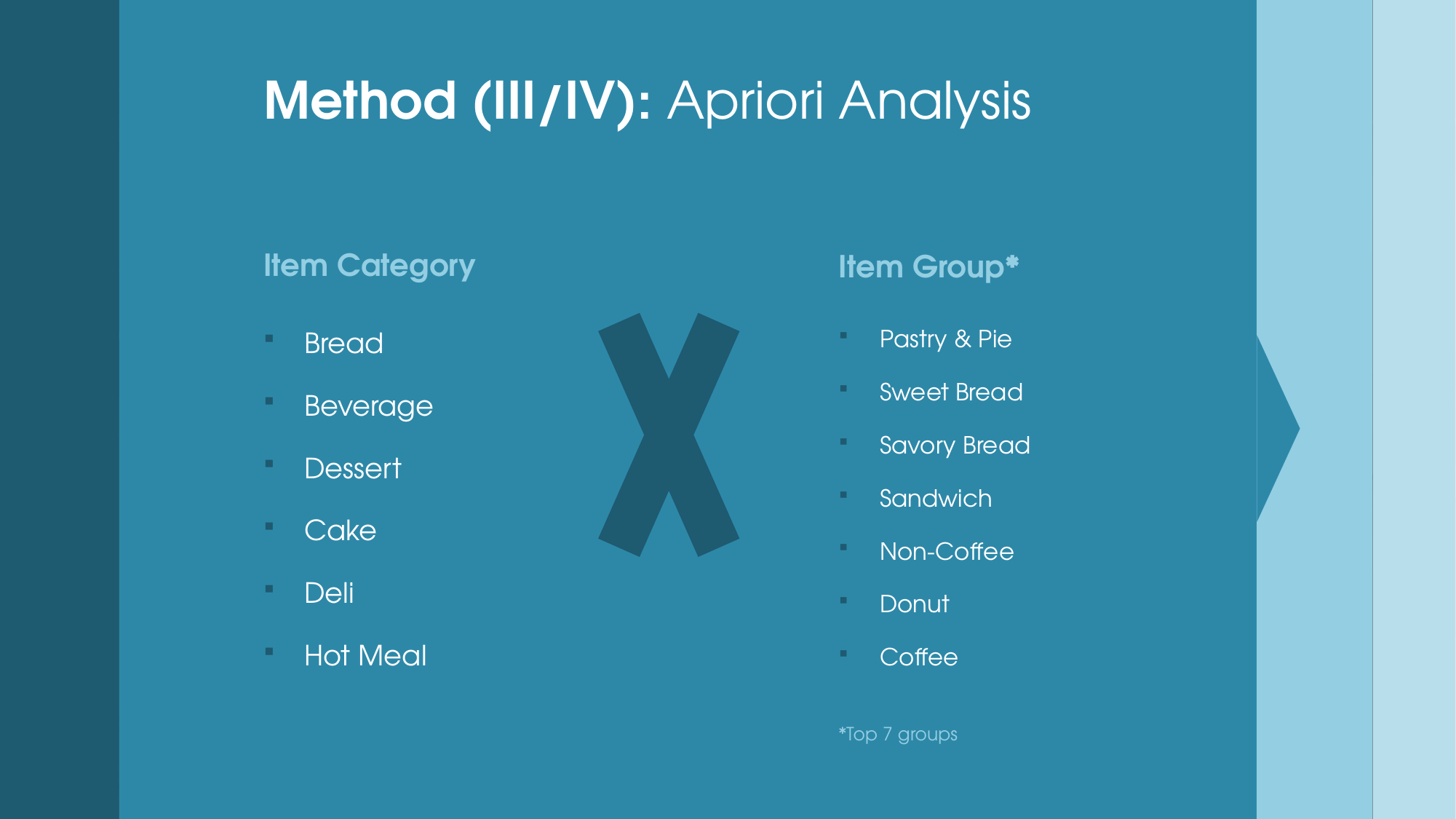

# Method (III/IV): Apriori Analysis
Item Category

Item Group*
Bread
Beverage
Dessert
Cake
Deli
Hot Meal
Pastry & Pie
Sweet Bread
Savory Bread
Sandwich
Non-Coffee
Donut
Coffee

*Top 7 groups